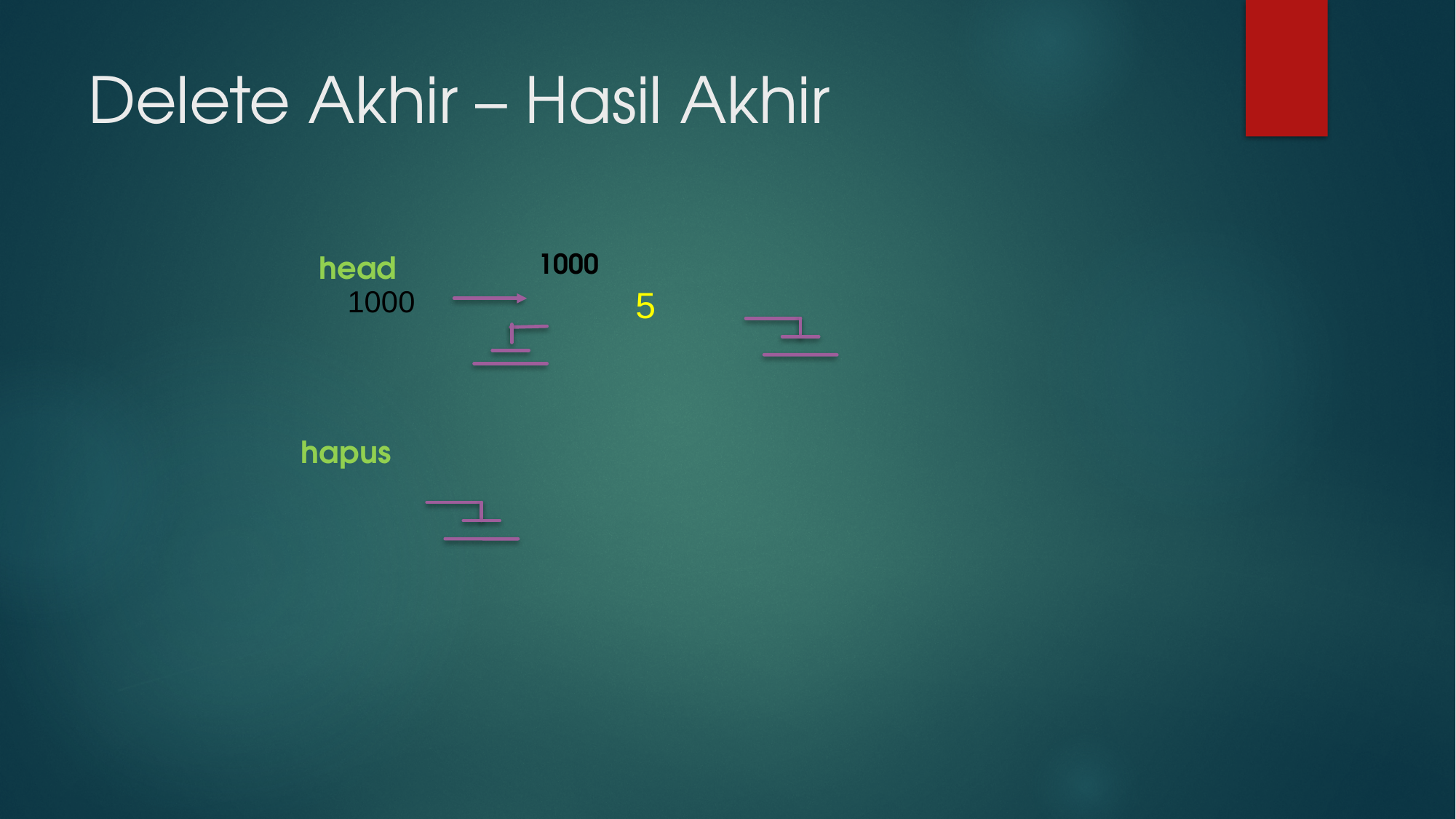

# Delete Akhir – Hasil Akhir
1000
head
| 1000 |
| --- |
|  | 5 |  |
| --- | --- | --- |
hapus
|  |
| --- |